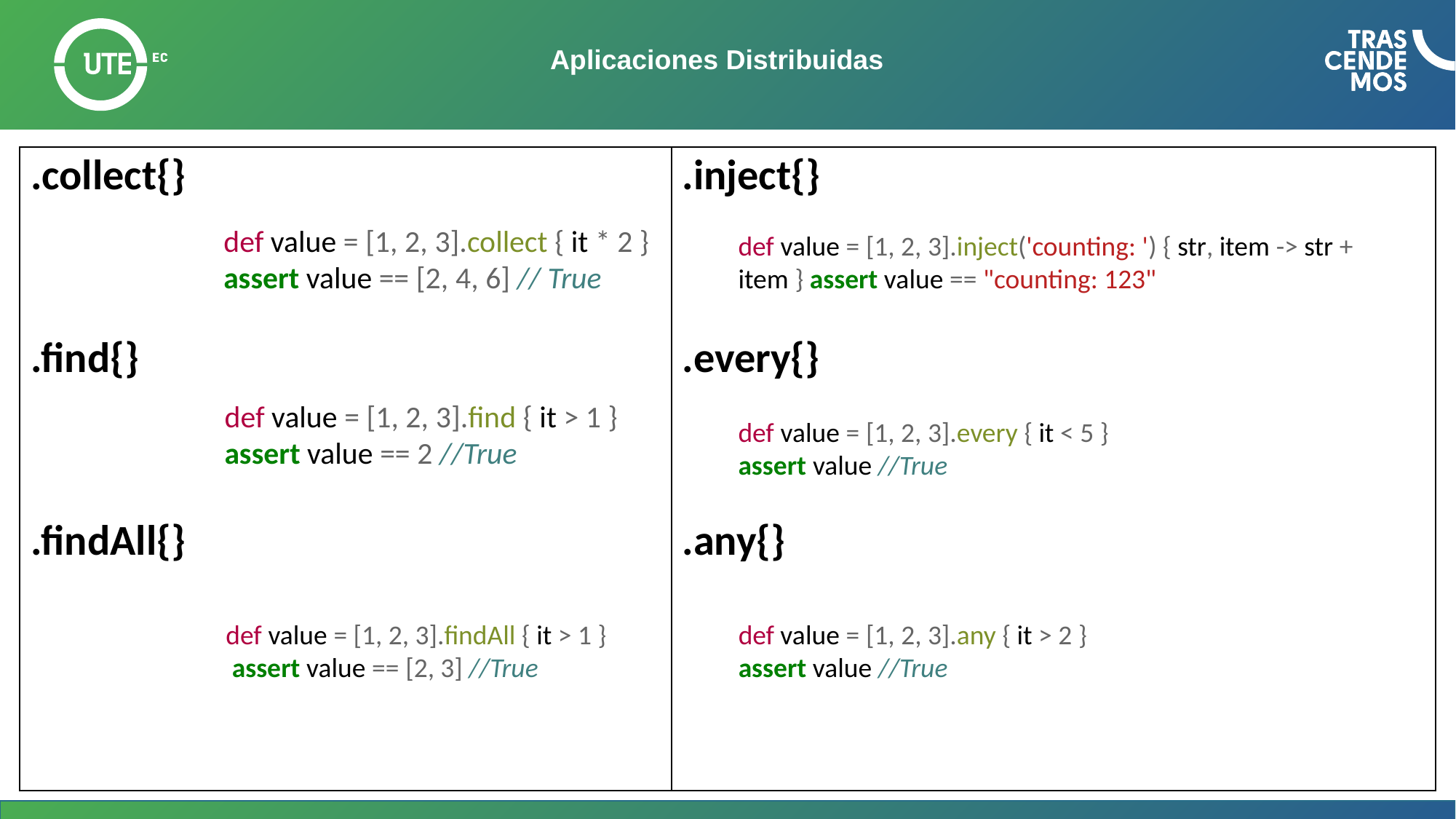

# Aplicaciones Distribuidas
.inject{}

.every{}

.any{}
.collect{}

.find{}

.findAll{}

def value = [1, 2, 3].collect { it * 2 }
assert value == [2, 4, 6] // True
def value = [1, 2, 3].inject('counting: ') { str, item -> str + item } assert value == "counting: 123"
def value = [1, 2, 3].find { it > 1 }
assert value == 2 //True
def value = [1, 2, 3].every { it < 5 }
assert value //True
def value = [1, 2, 3].findAll { it > 1 }
 assert value == [2, 3] //True
def value = [1, 2, 3].any { it > 2 }
assert value //True